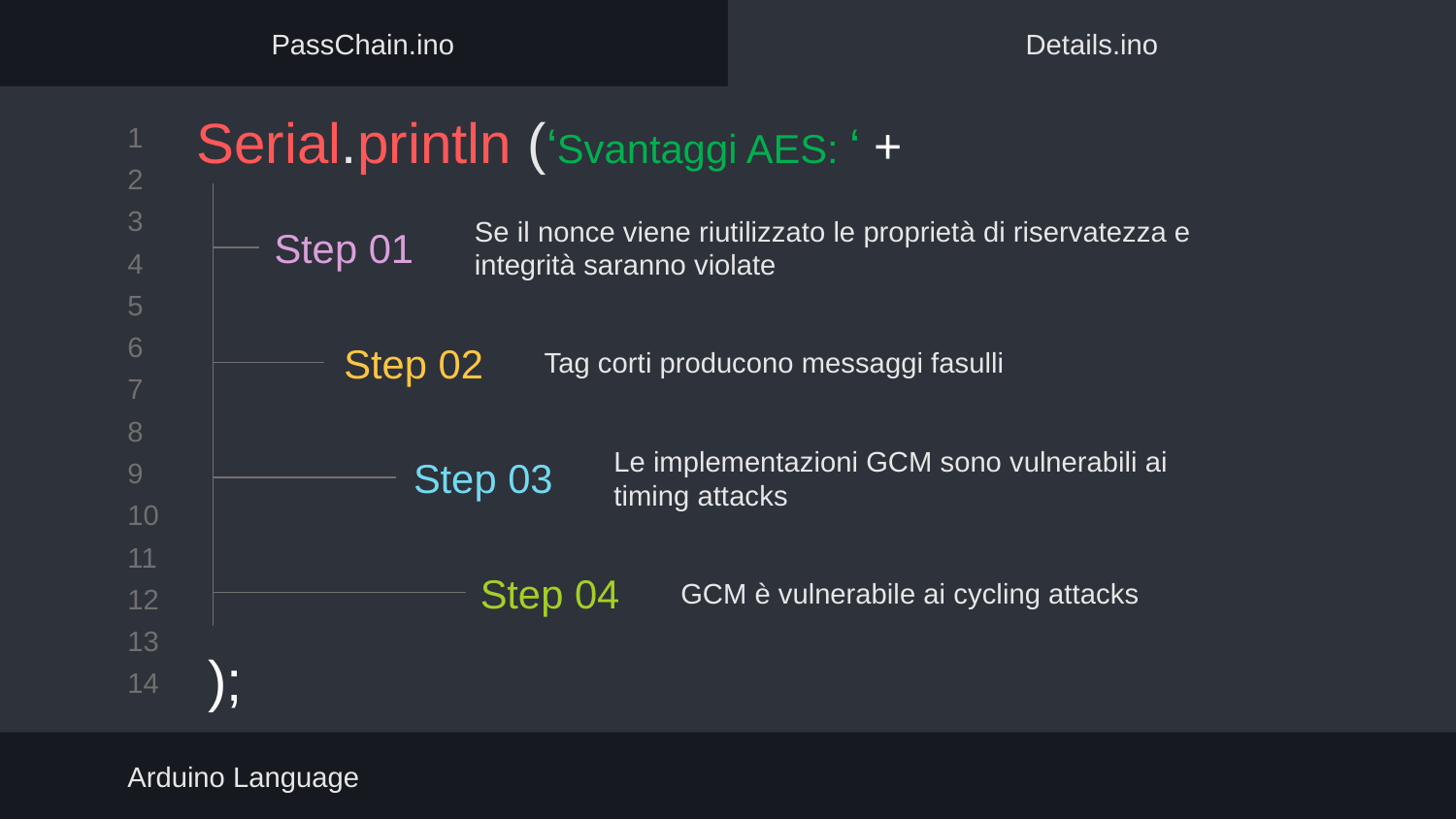

PassChain.ino
Details.ino
# Serial.println (‘Svantaggi AES: ‘ +
Se il nonce viene riutilizzato le proprietà di riservatezza e integrità saranno violate
Step 01
Step 02
Tag corti producono messaggi fasulli

Step 03
Le implementazioni GCM sono vulnerabili ai timing attacks

Step 04
GCM è vulnerabile ai cycling attacks

);
Arduino Language